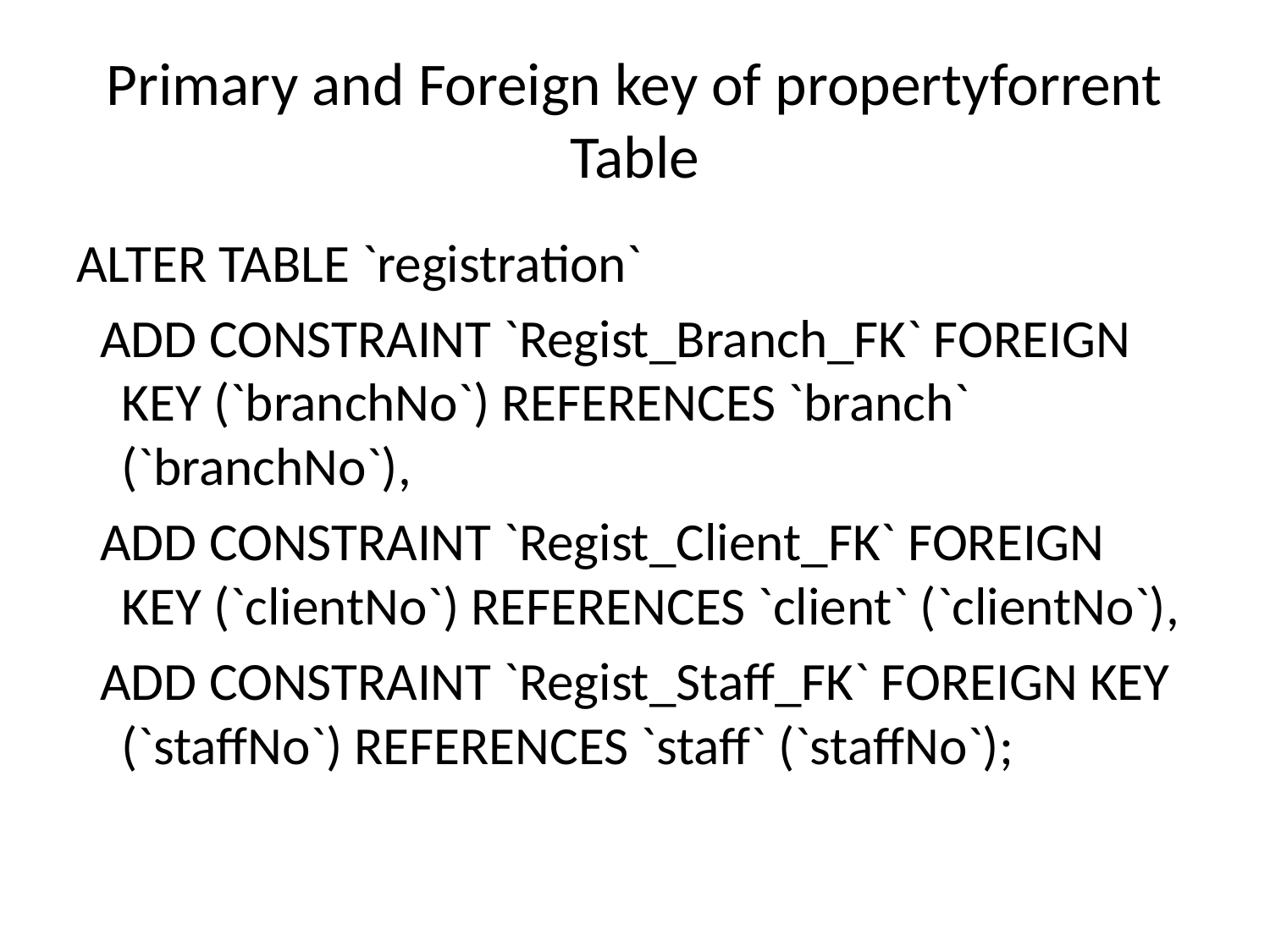

# Primary and Foreign key of propertyforrent Table
ALTER TABLE `registration`
  ADD CONSTRAINT `Regist_Branch_FK` FOREIGN KEY (`branchNo`) REFERENCES `branch` (`branchNo`),
  ADD CONSTRAINT `Regist_Client_FK` FOREIGN KEY (`clientNo`) REFERENCES `client` (`clientNo`),
  ADD CONSTRAINT `Regist_Staff_FK` FOREIGN KEY (`staffNo`) REFERENCES `staff` (`staffNo`);